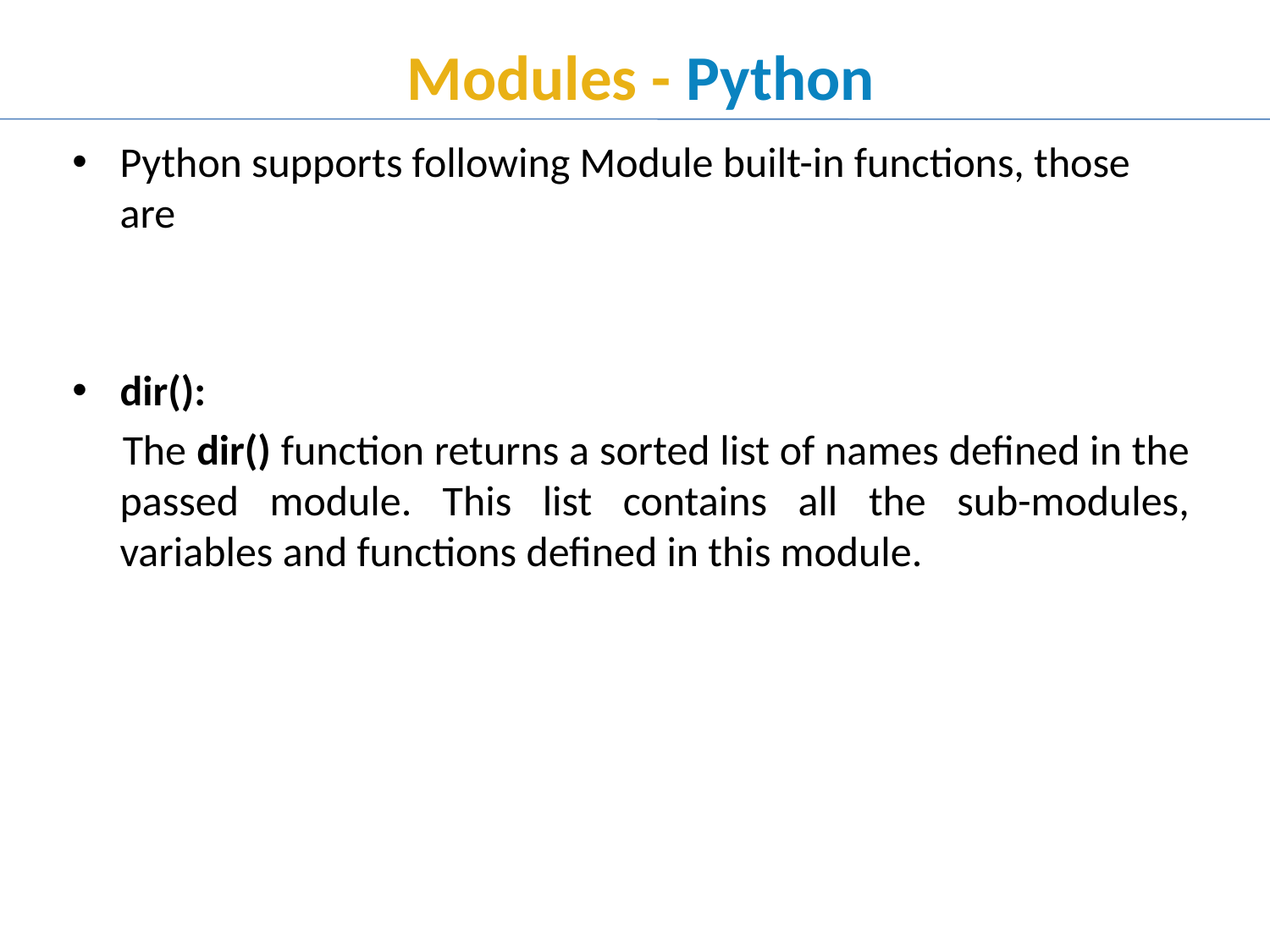

# Modules - Python
Python supports following Module built-in functions, those are

dir():
     The dir() function returns a sorted list of names defined in the passed module. This list contains all the sub-modules, variables and functions defined in this module.